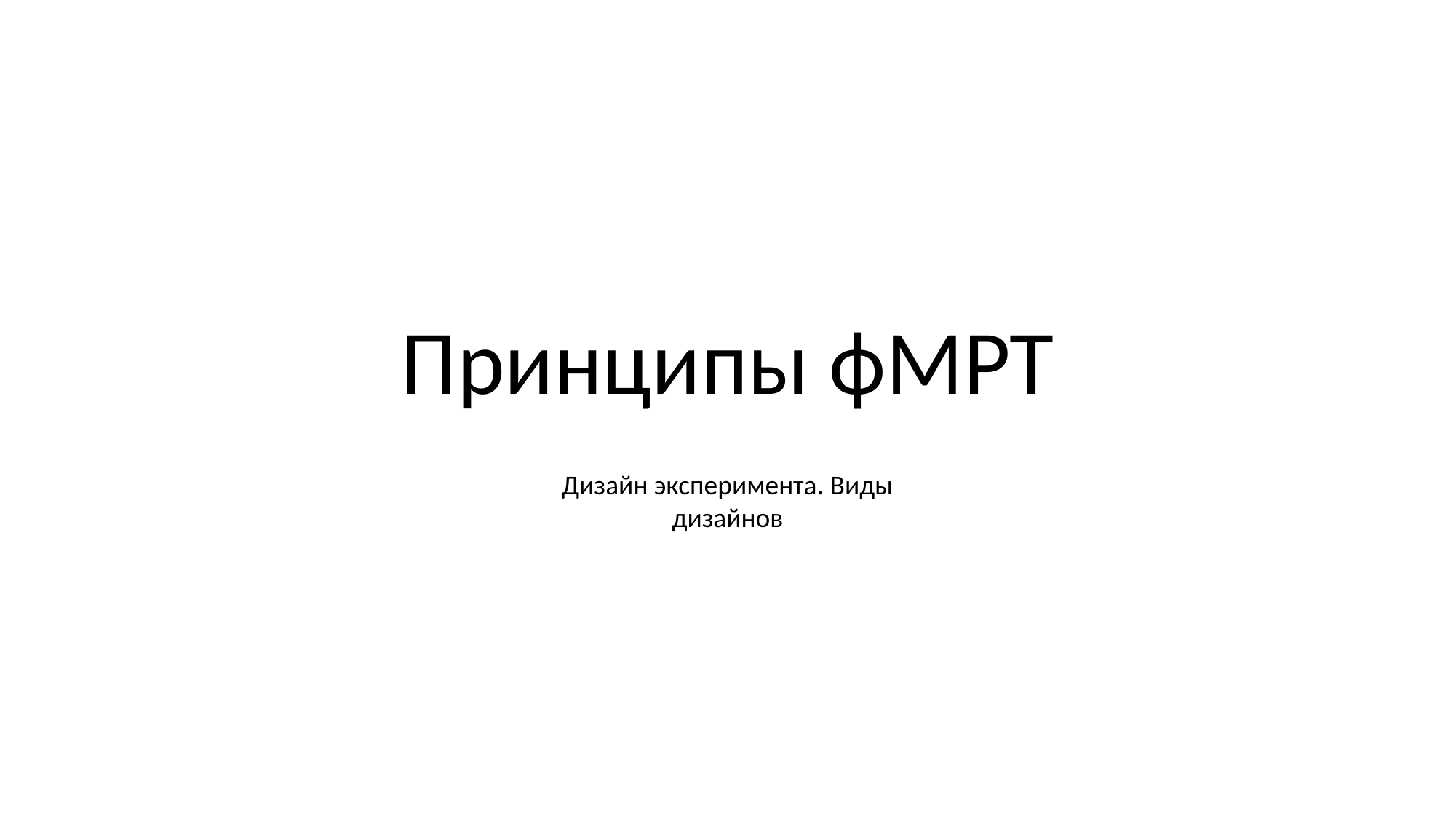

# Принципы фМРТ
Дизайн эксперимента. Виды дизайнов